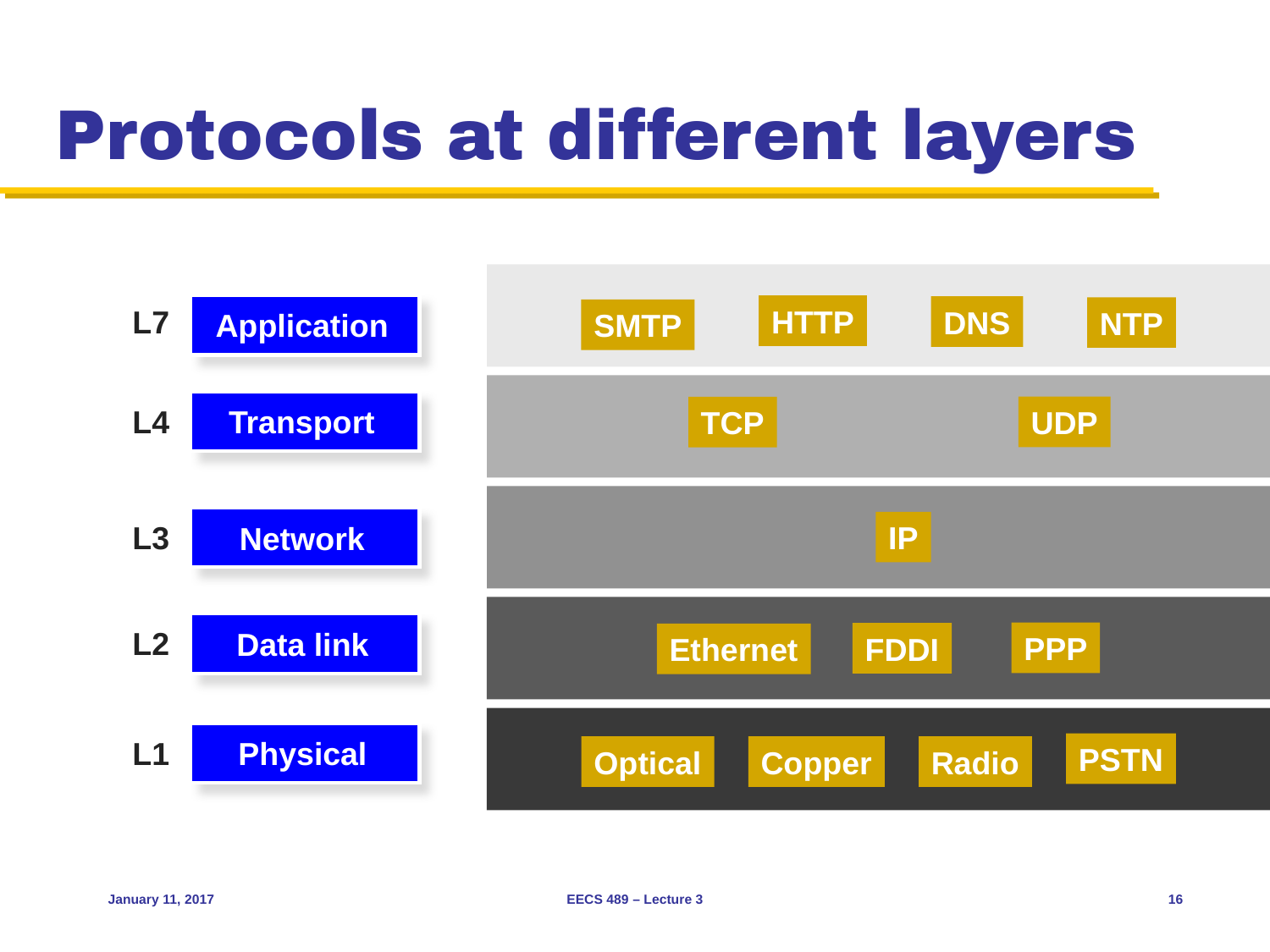

# Protocols at different layers

Application
HTTP
L7
DNS
NTP
SMTP

Transport
L4
UDP
TCP

Network
L3
IP

Data link
L2
PPP
FDDI
Ethernet

Physical
L1
PSTN
Optical
Copper
Radio
January 11, 2017
EECS 489 – Lecture 3
16